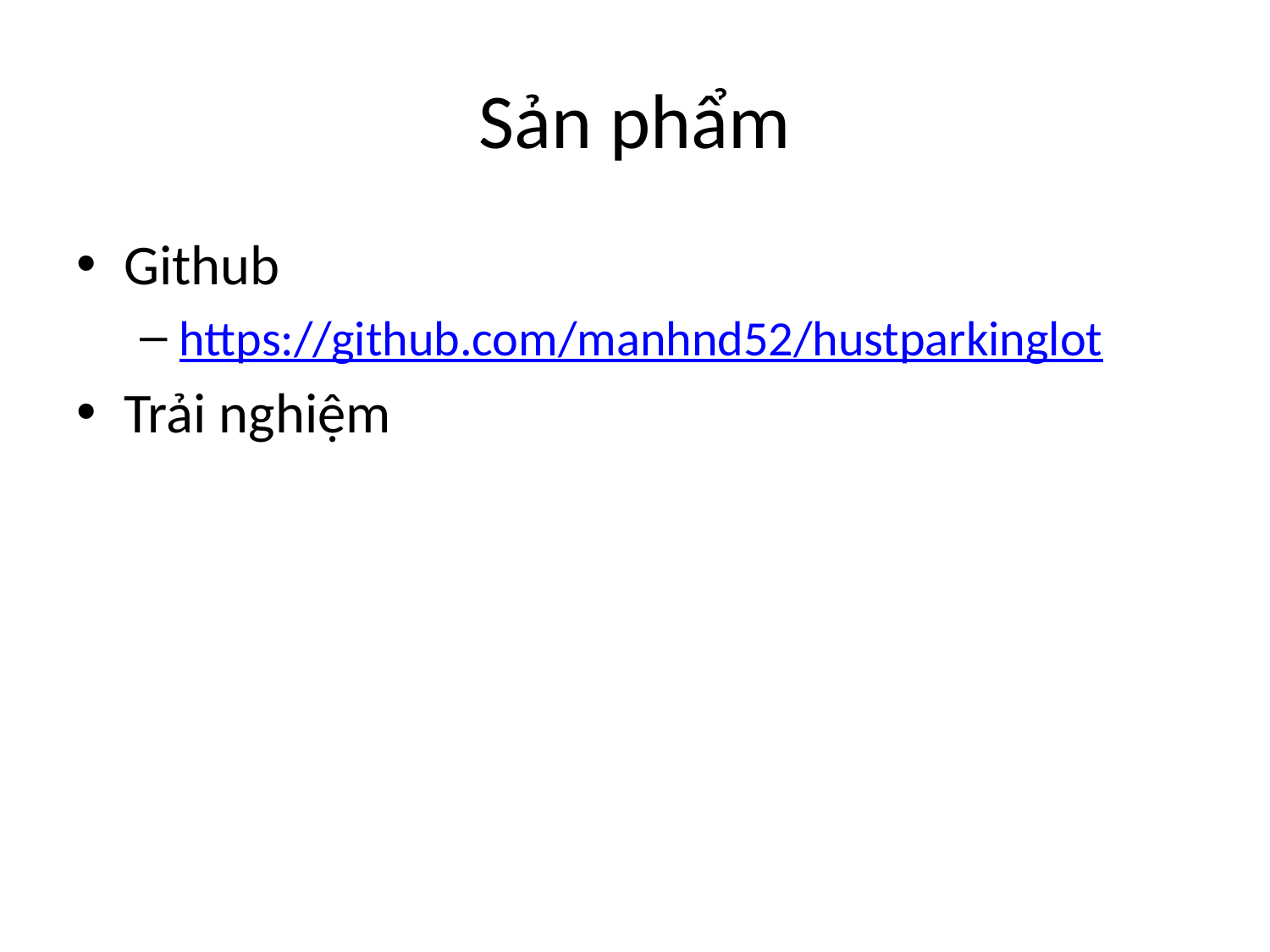

# Sản phẩm
Github
https://github.com/manhnd52/hustparkinglot
Trải nghiệm